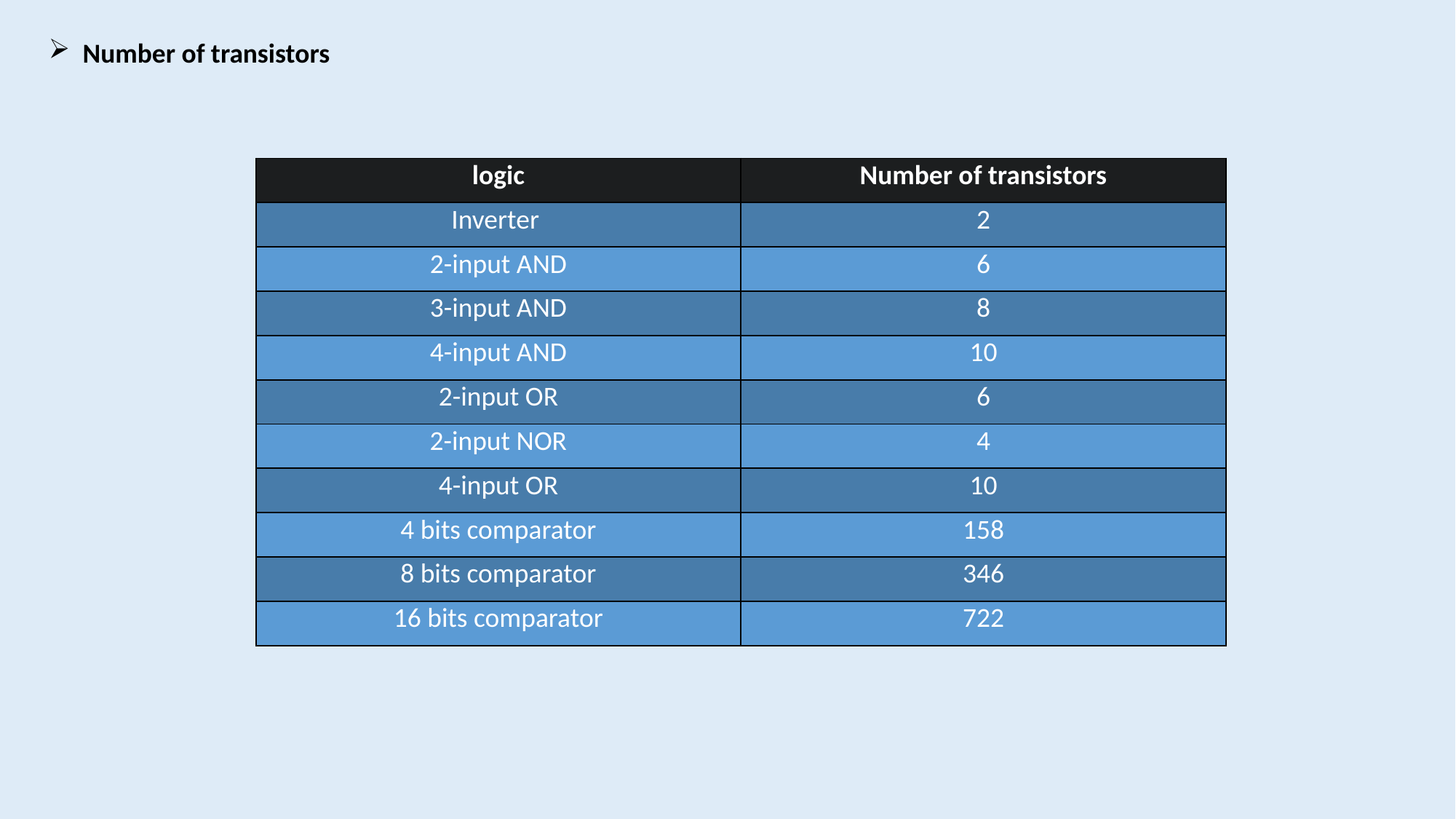

Number of transistors
| logic | Number of transistors |
| --- | --- |
| Inverter | 2 |
| 2-input AND | 6 |
| 3-input AND | 8 |
| 4-input AND | 10 |
| 2-input OR | 6 |
| 2-input NOR | 4 |
| 4-input OR | 10 |
| 4 bits comparator | 158 |
| 8 bits comparator | 346 |
| 16 bits comparator | 722 |